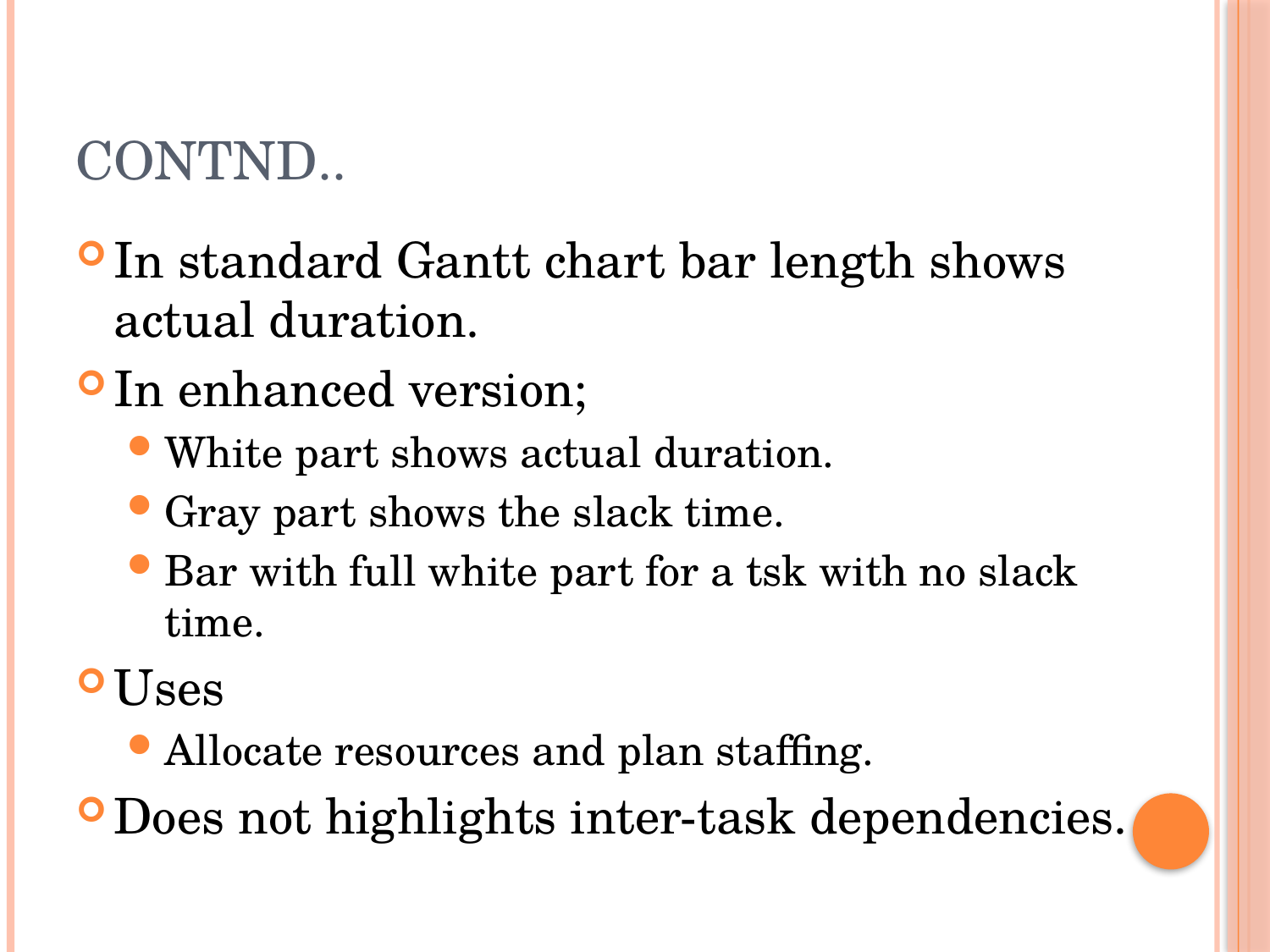

# Contnd..
In standard Gantt chart bar length shows actual duration.
In enhanced version;
White part shows actual duration.
Gray part shows the slack time.
Bar with full white part for a tsk with no slack time.
Uses
Allocate resources and plan staffing.
Does not highlights inter-task dependencies.